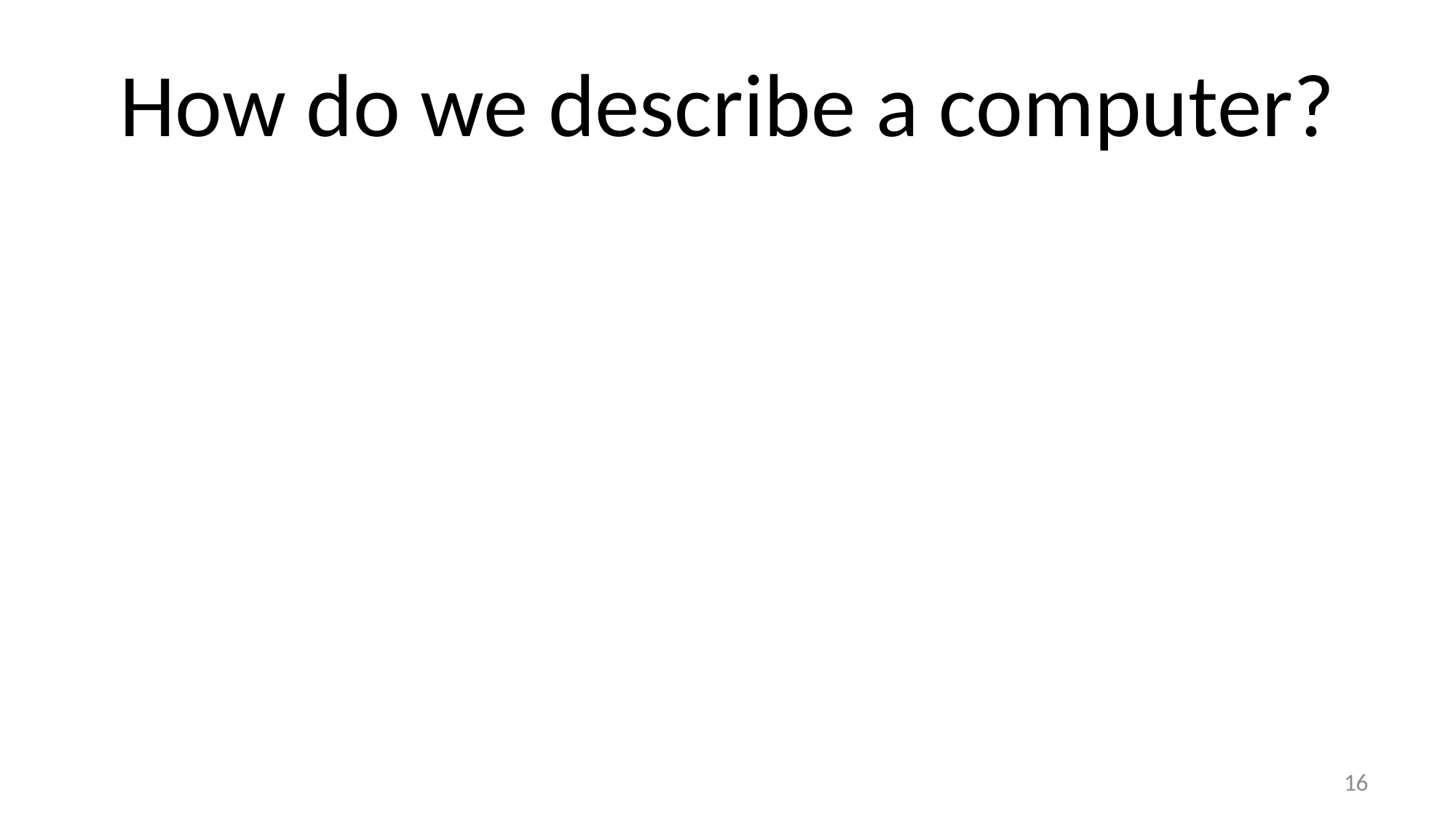

# How do we describe a computer?

16